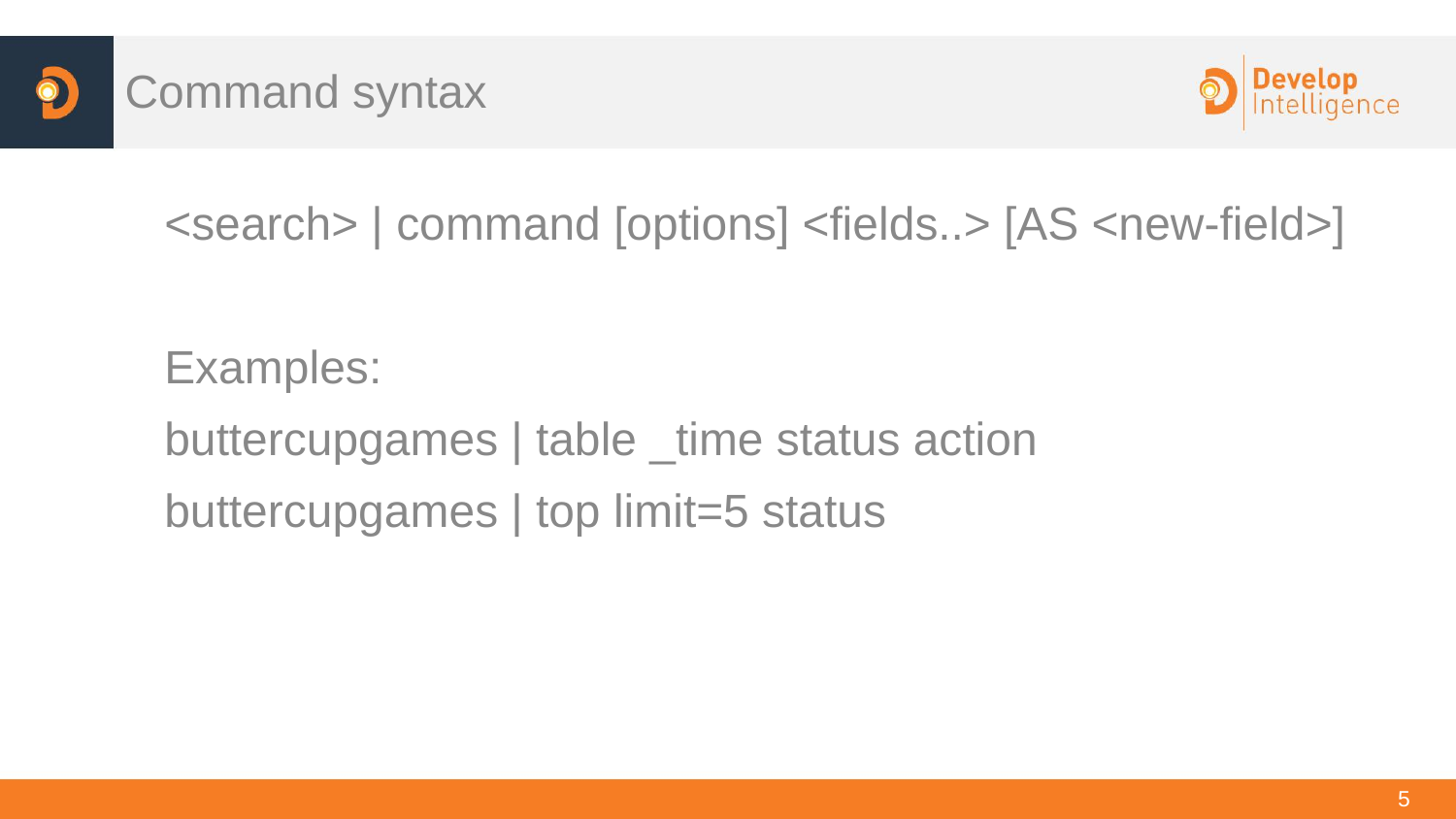

# Command syntax
<search> | command [options] <fields..> [AS <new-field>]

Examples:
buttercupgames | table _time status action
buttercupgames | top limit=5 status

5